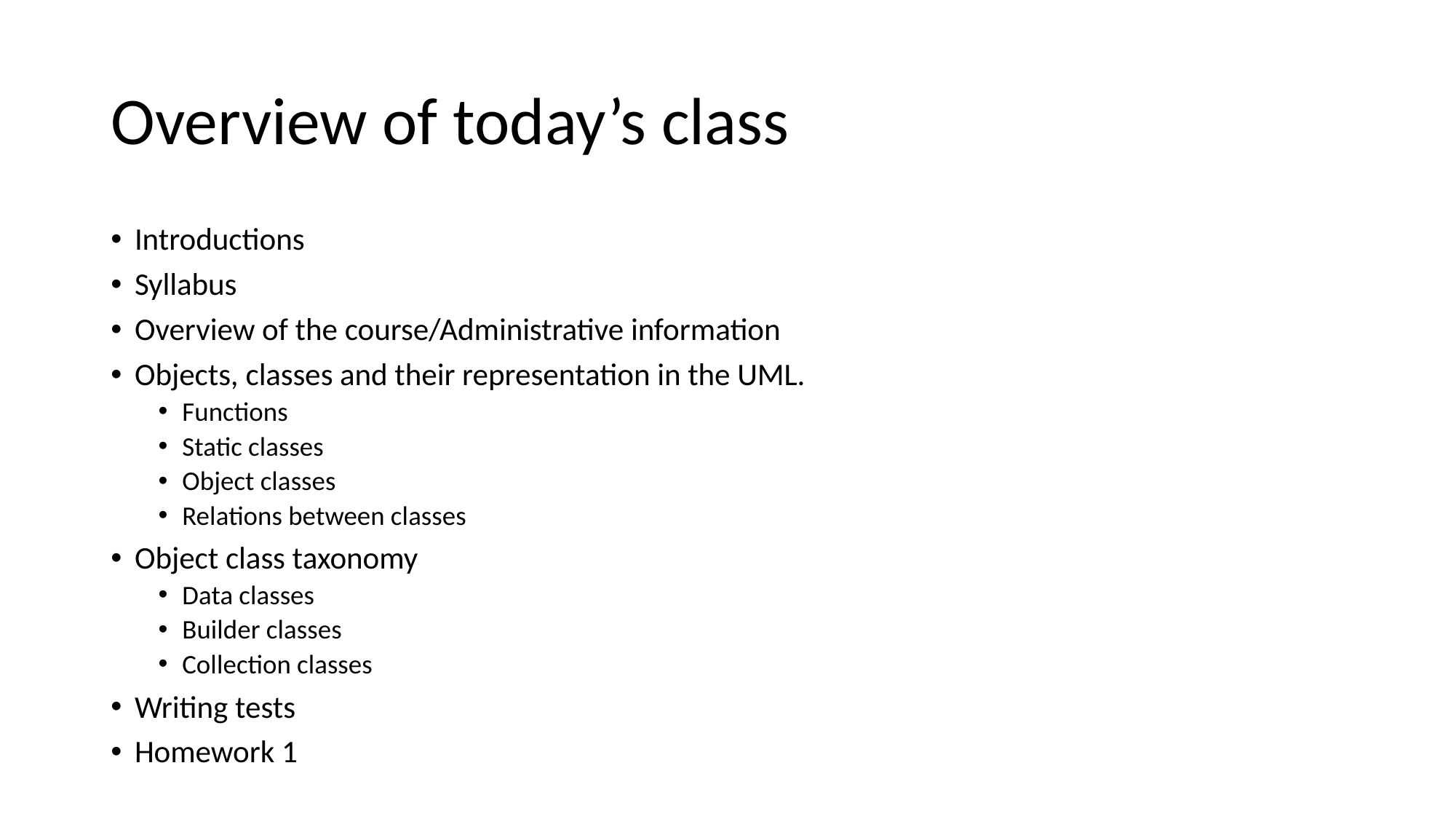

# Overview of today’s class
Introductions
Syllabus
Overview of the course/Administrative information
Objects, classes and their representation in the UML.
Functions
Static classes
Object classes
Relations between classes
Object class taxonomy
Data classes
Builder classes
Collection classes
Writing tests
Homework 1